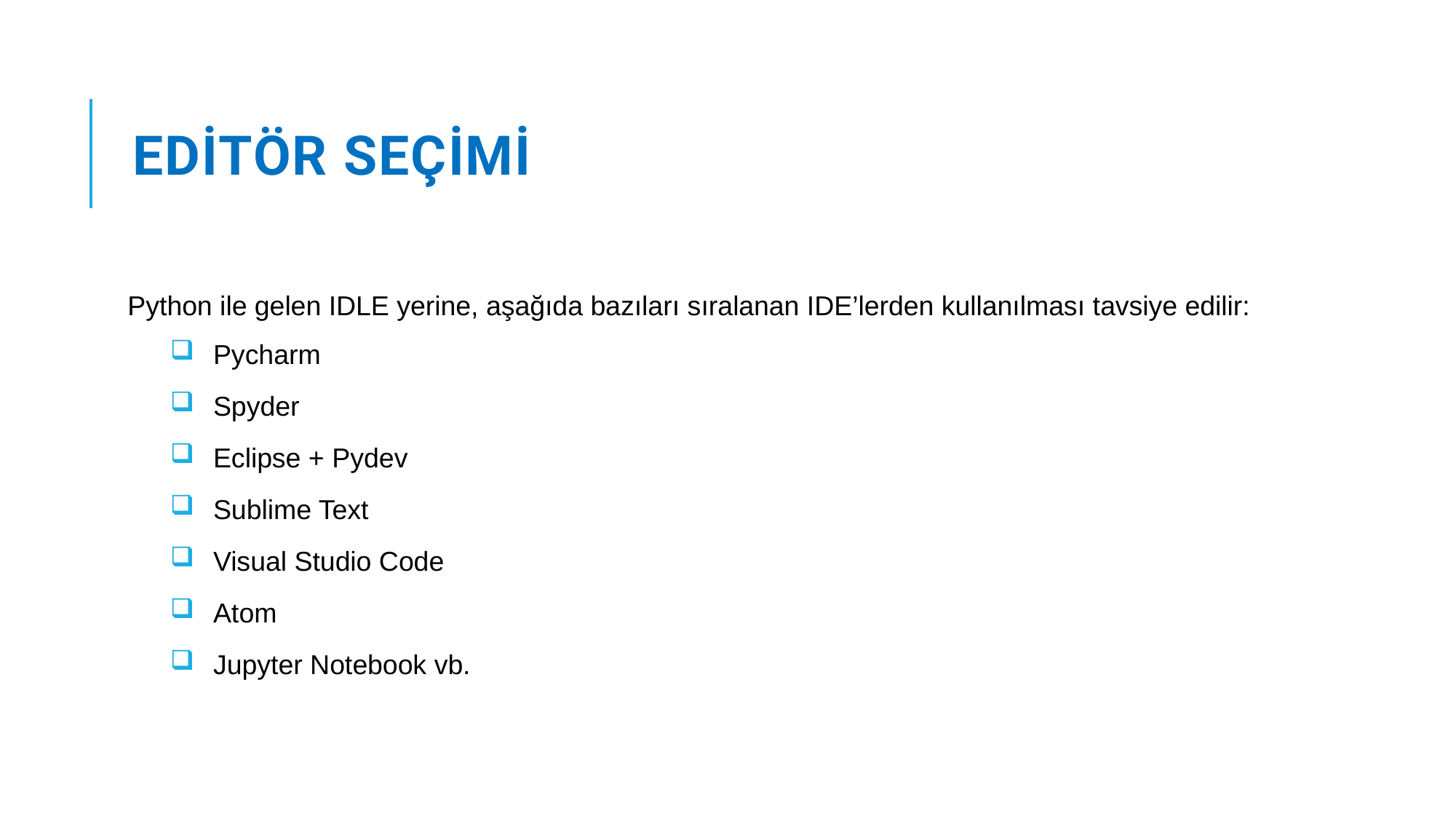

# Editör seçimi
Python ile gelen IDLE yerine, aşağıda bazıları sıralanan IDE’lerden kullanılması tavsiye edilir:
Pycharm
Spyder
Eclipse + Pydev
Sublime Text
Visual Studio Code
Atom
Jupyter Notebook vb.